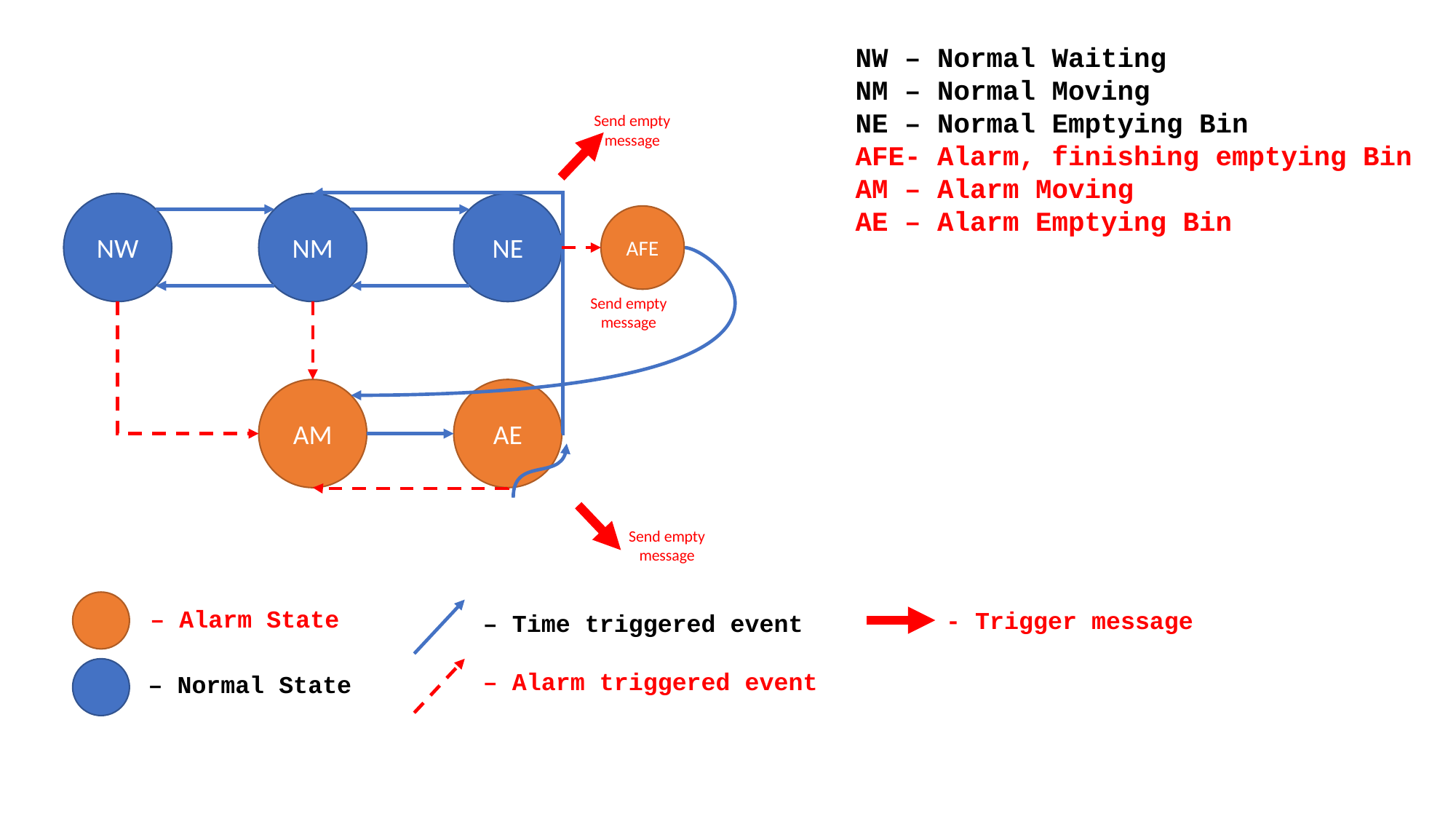

NW – Normal Waiting
NM – Normal Moving
NE – Normal Emptying Bin
AFE- Alarm, finishing emptying Bin
AM – Alarm Moving
AE – Alarm Emptying Bin
Send empty message
NE
NW
NM
AFE
Send empty message
AE
AM
Send empty message

– Alarm State
- Trigger message
– Time triggered event

– Alarm triggered event

– Normal State